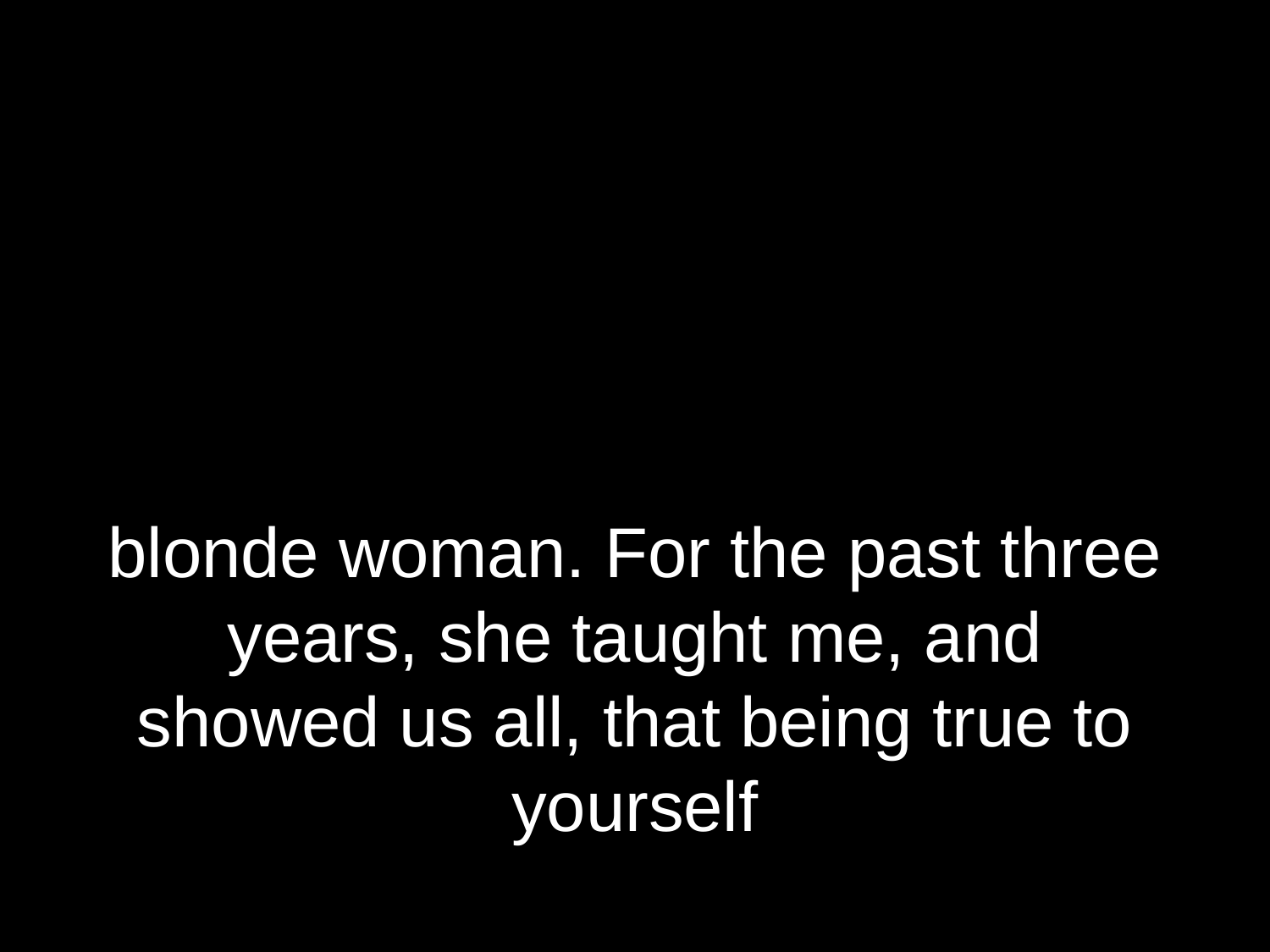

# blonde woman. For the past three years, she taught me, and showed us all, that being true to yourself